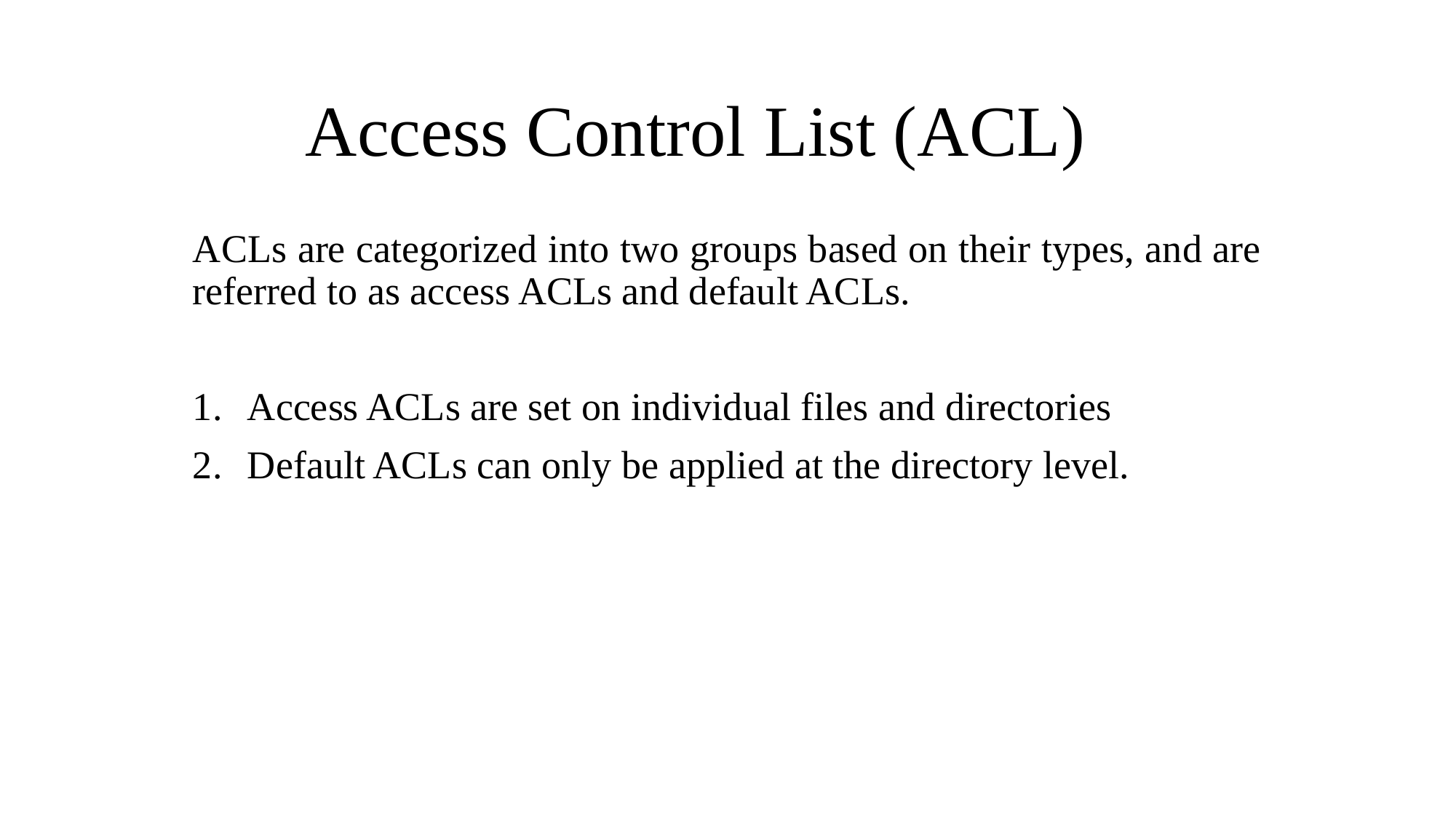

# Access Control List (ACL)
ACLs are categorized into two groups based on their types, and are referred to as access ACLs and default ACLs.

Access ACLs are set on individual files and directories
Default ACLs can only be applied at the directory level.